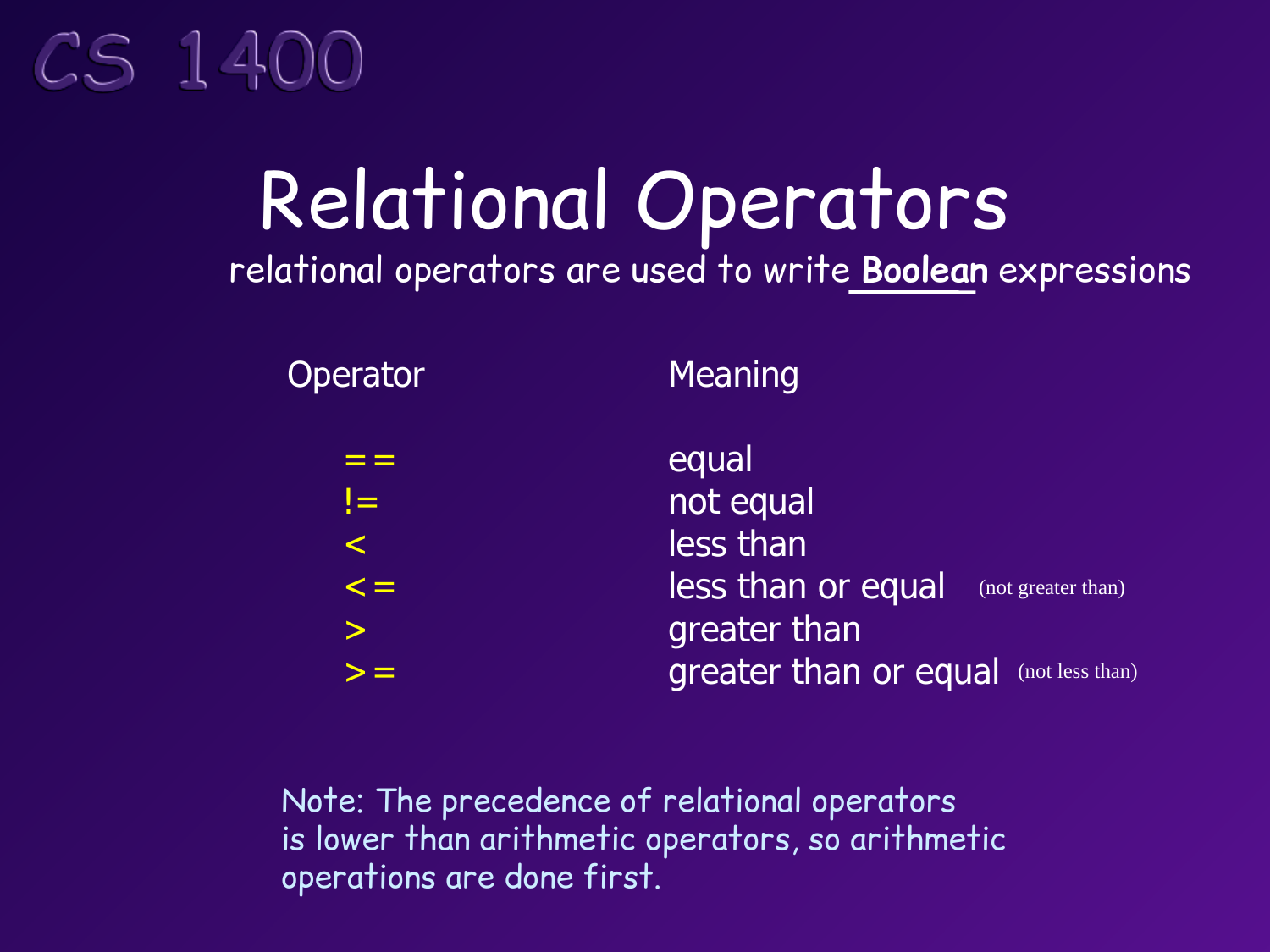

# Relational Operators
relational operators are used to write Boolean expressions

Operator		Meaning

     ==			equal
     !=			not equal
     <			less than
     <=			less than or equal
     >			greater than
     >=			greater than or equal

(not greater than)
(not less than)
Note: The precedence of relational operators
is lower than arithmetic operators, so arithmetic
operations are done first.